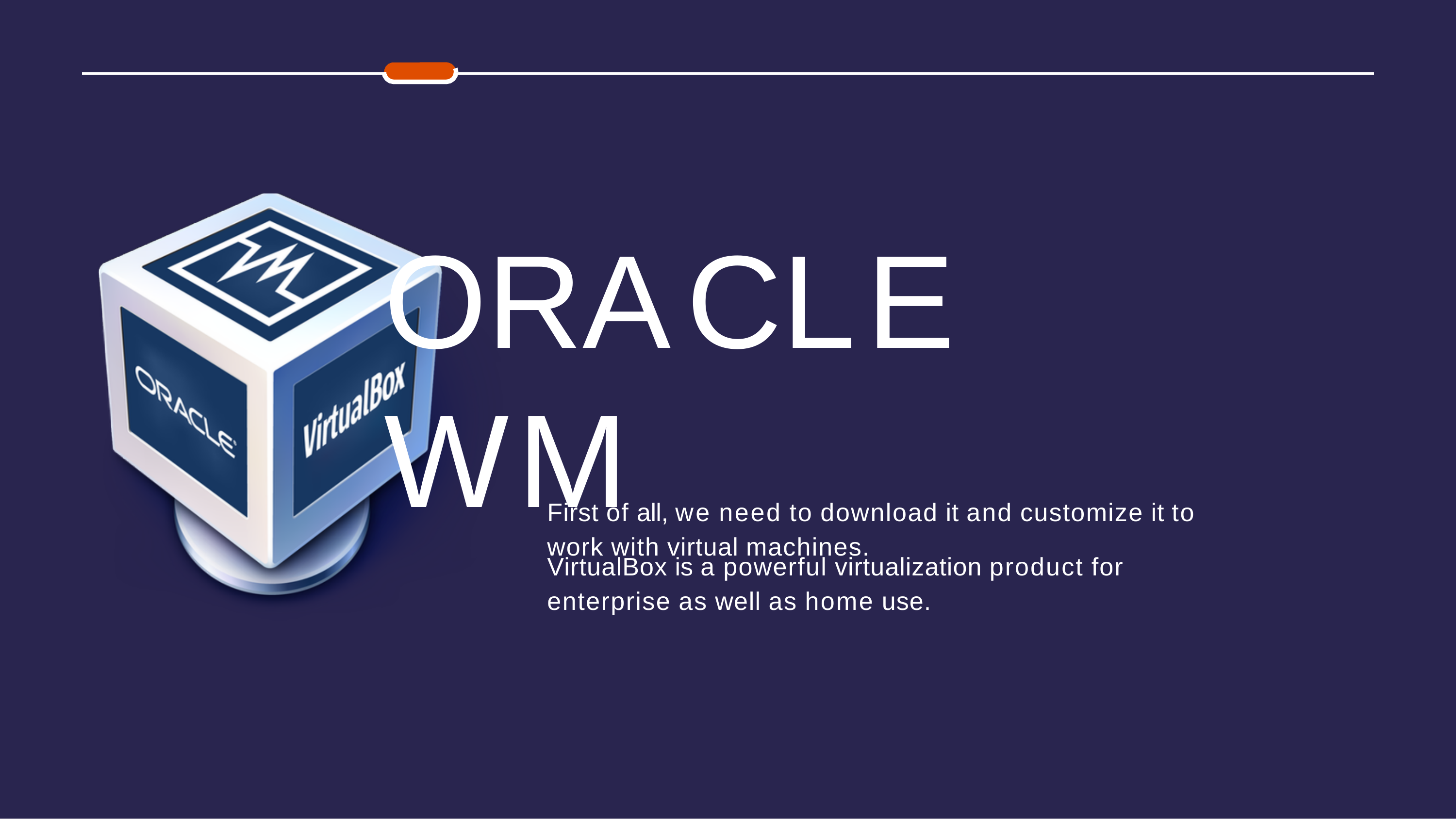

# ORACLE WM
VirtualBox is a powerful virtualization product for  enterprise as well as home use.
First of all, we need to download it and customize it to  work with virtual machines.